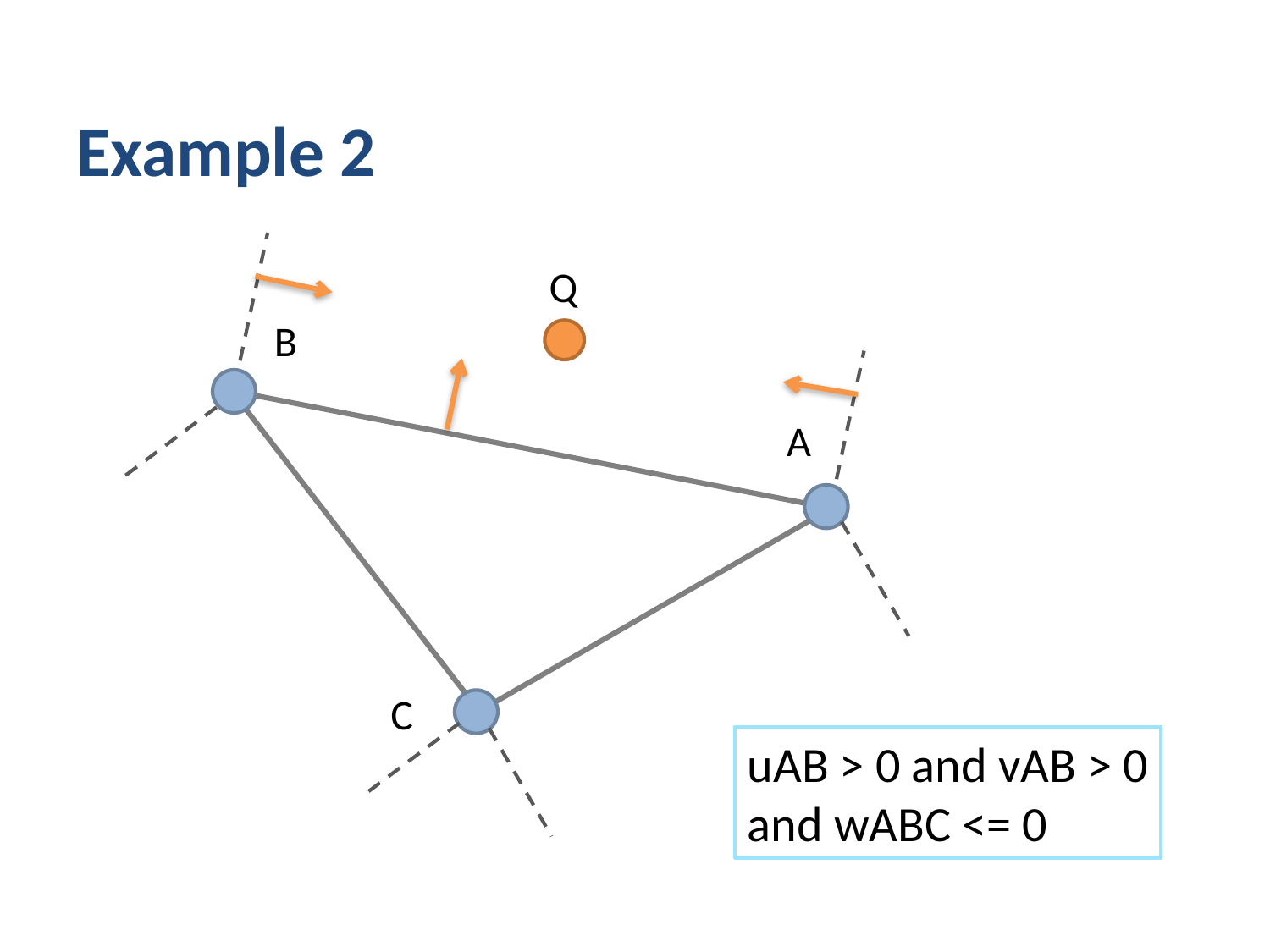

# Example 2
Q
B

A

C

uAB > 0 and vAB > 0
and wABC <= 0